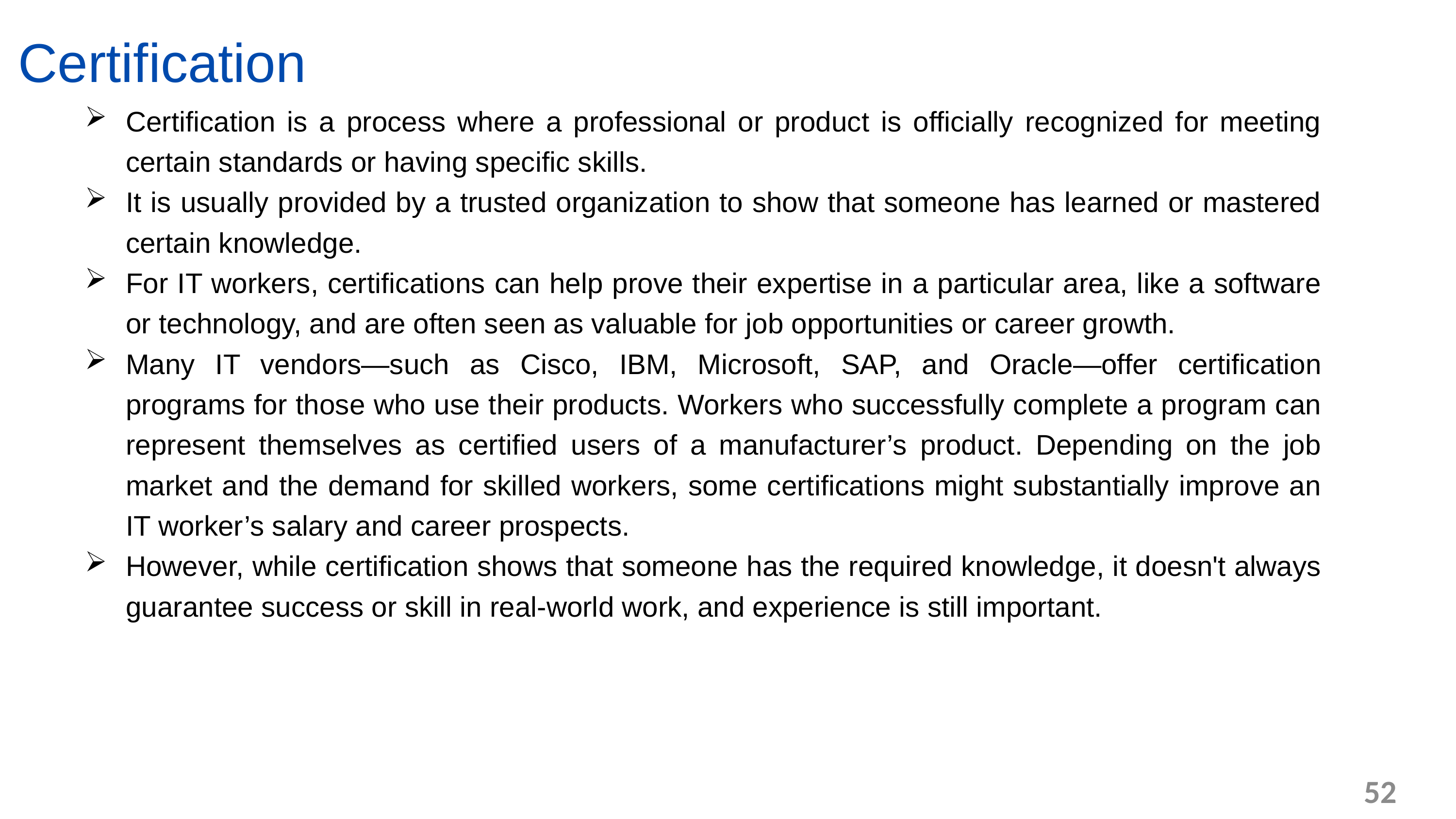

Certification
Certification is a process where a professional or product is officially recognized for meeting certain standards or having specific skills.
It is usually provided by a trusted organization to show that someone has learned or mastered certain knowledge.
For IT workers, certifications can help prove their expertise in a particular area, like a software or technology, and are often seen as valuable for job opportunities or career growth.
Many IT vendors—such as Cisco, IBM, Microsoft, SAP, and Oracle—offer certification programs for those who use their products. Workers who successfully complete a program can represent themselves as certified users of a manufacturer’s product. Depending on the job market and the demand for skilled workers, some certifications might substantially improve an IT worker’s salary and career prospects.
However, while certification shows that someone has the required knowledge, it doesn't always guarantee success or skill in real-world work, and experience is still important.
52